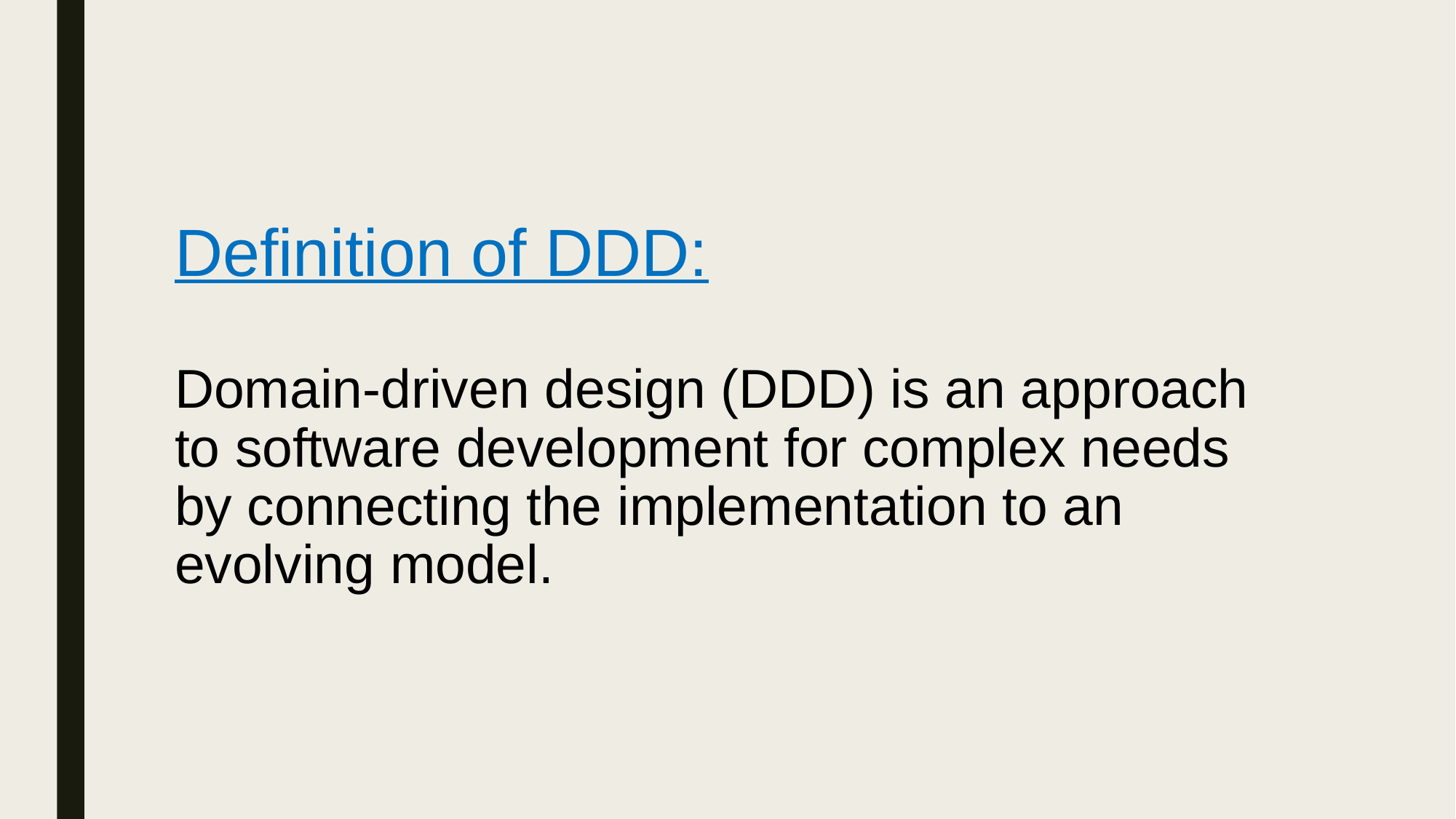

# Definition of DDD: Domain-driven design (DDD) is an approach to software development for complex needs by connecting the implementation to an evolving model.